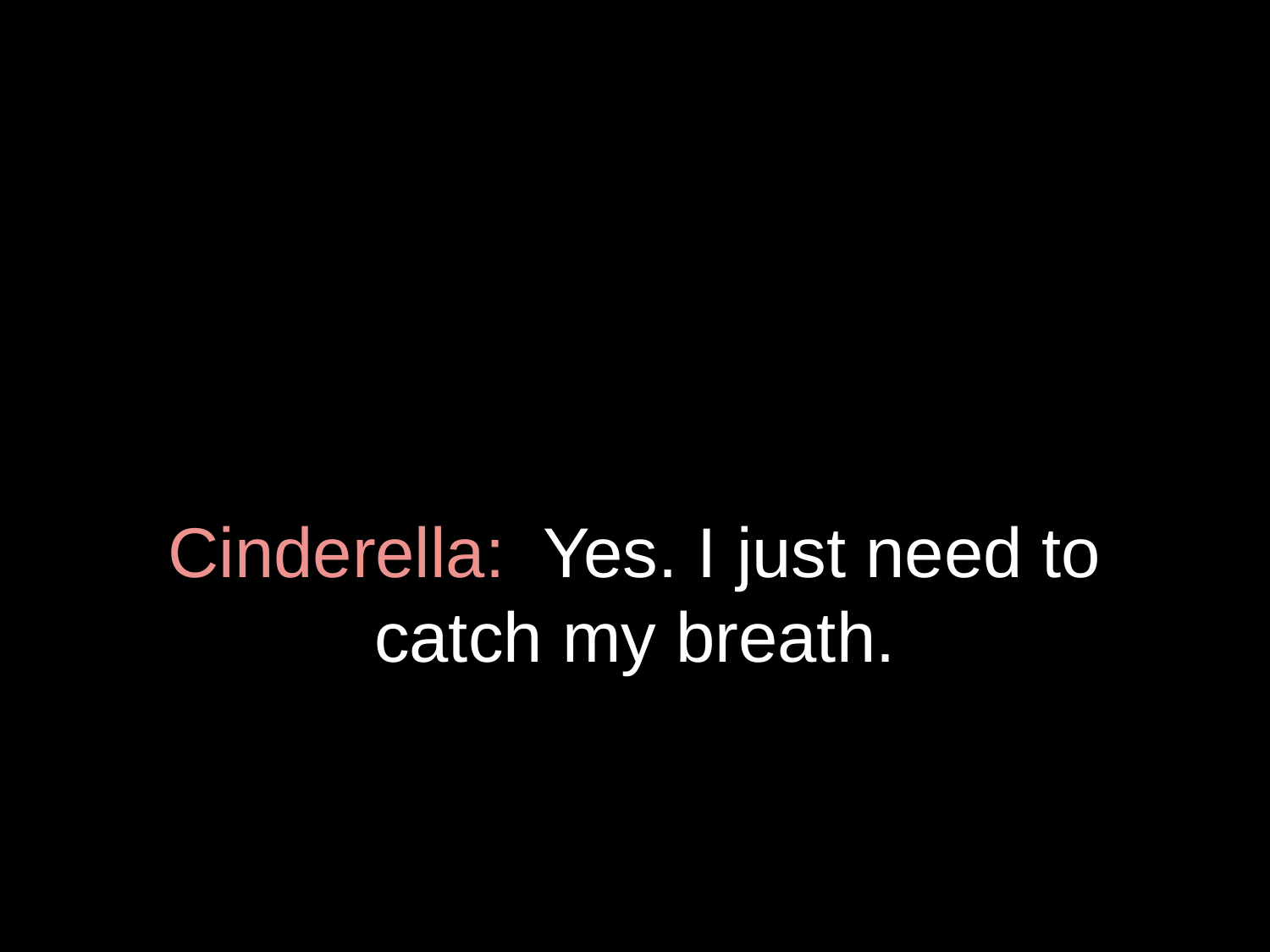

# Cinderella:  Yes. I just need to catch my breath.